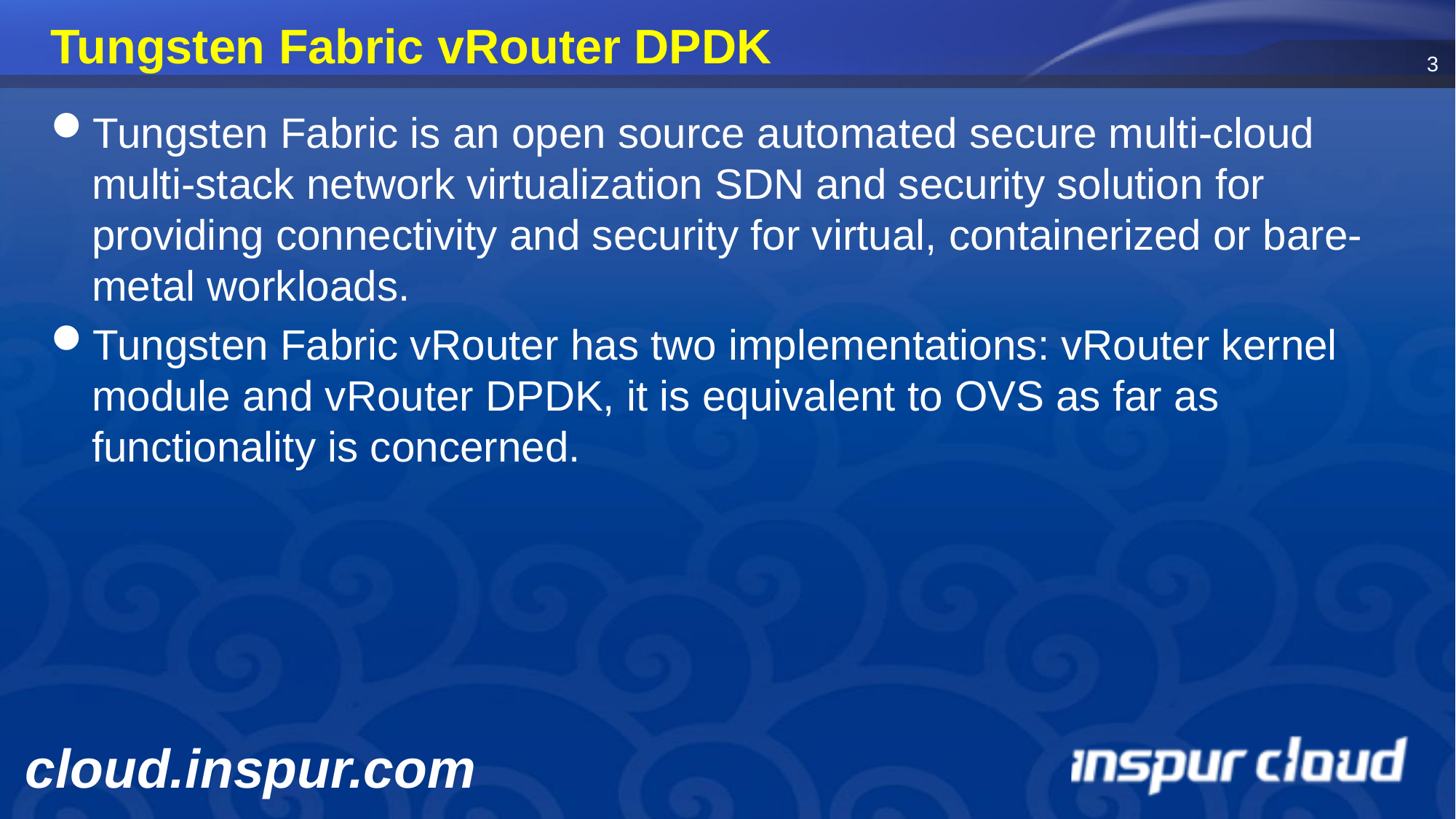

# Tungsten Fabric vRouter DPDK
Tungsten Fabric is an open source automated secure multi-cloud multi-stack network virtualization SDN and security solution for  providing connectivity and security for virtual, containerized or bare-metal workloads.
Tungsten Fabric vRouter has two implementations: vRouter kernel module and vRouter DPDK, it is equivalent to OVS as far as functionality is concerned.